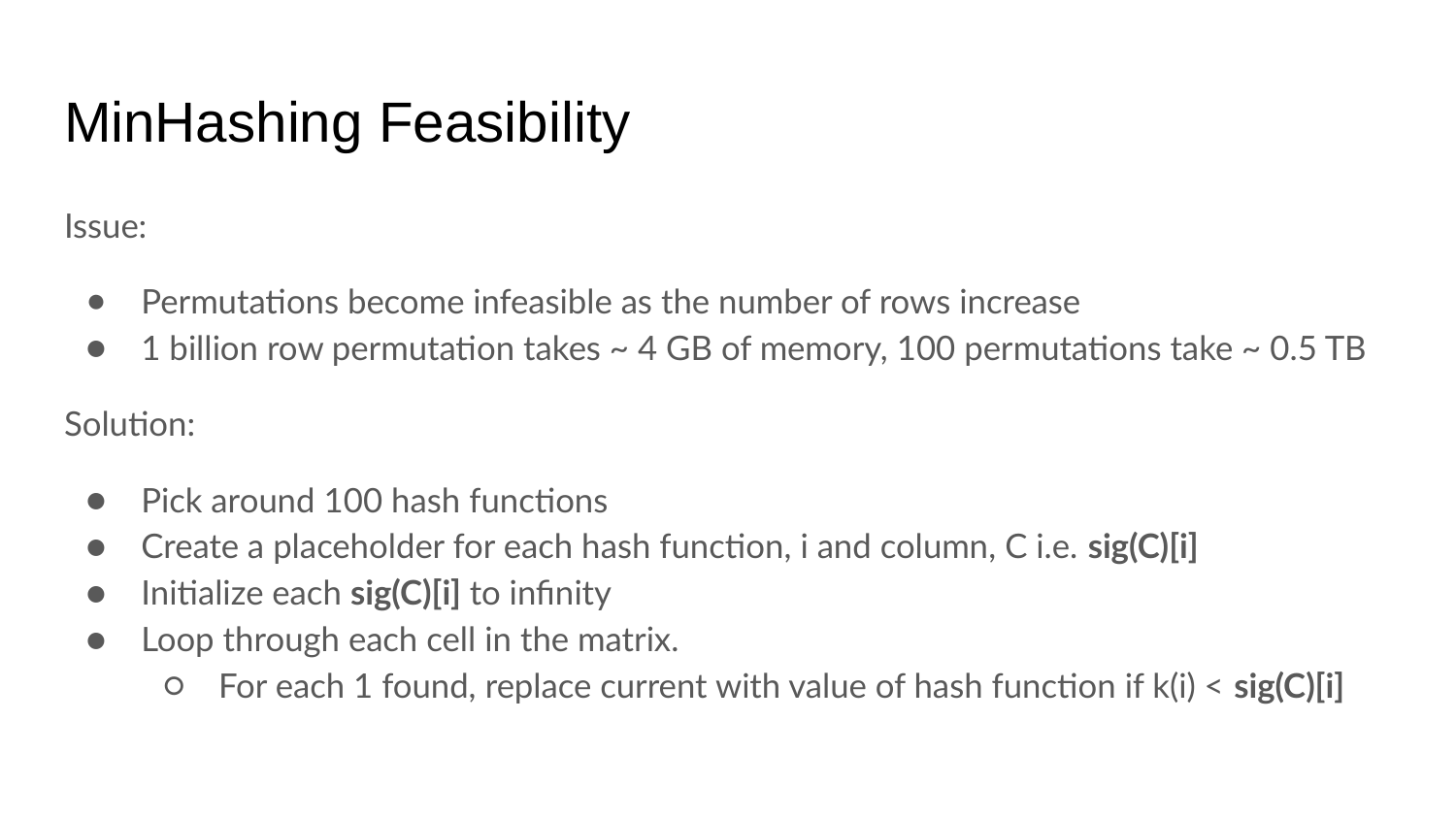

# MinHashing Feasibility
Issue:
Permutations become infeasible as the number of rows increase
1 billion row permutation takes ~ 4 GB of memory, 100 permutations take ~ 0.5 TB
Solution:
Pick around 100 hash functions
Create a placeholder for each hash function, i and column, C i.e. sig(C)[i]
Initialize each sig(C)[i] to infinity
Loop through each cell in the matrix.
For each 1 found, replace current with value of hash function if k(i) < sig(C)[i]